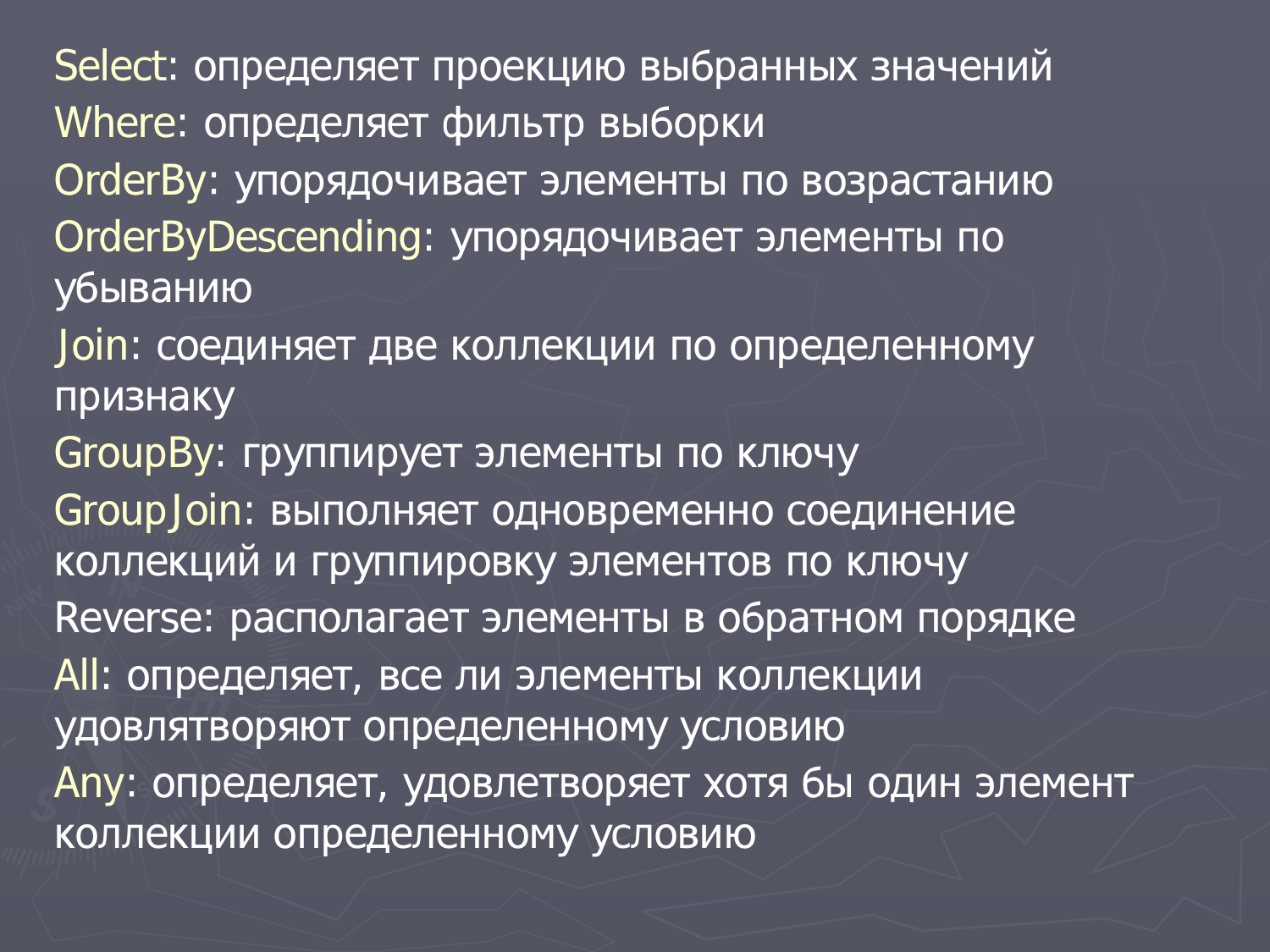

Select: определяет проекцию выбранных значений
Where: определяет фильтр выборки
OrderBy: упорядочивает элементы по возрастанию
OrderByDescending: упорядочивает элементы по убыванию
Join: соединяет две коллекции по определенному признаку
GroupBy: группирует элементы по ключу
GroupJoin: выполняет одновременно соединение коллекций и группировку элементов по ключу
Reverse: располагает элементы в обратном порядке
All: определяет, все ли элементы коллекции удовлятворяют определенному условию
Any: определяет, удовлетворяет хотя бы один элемент коллекции определенному условию